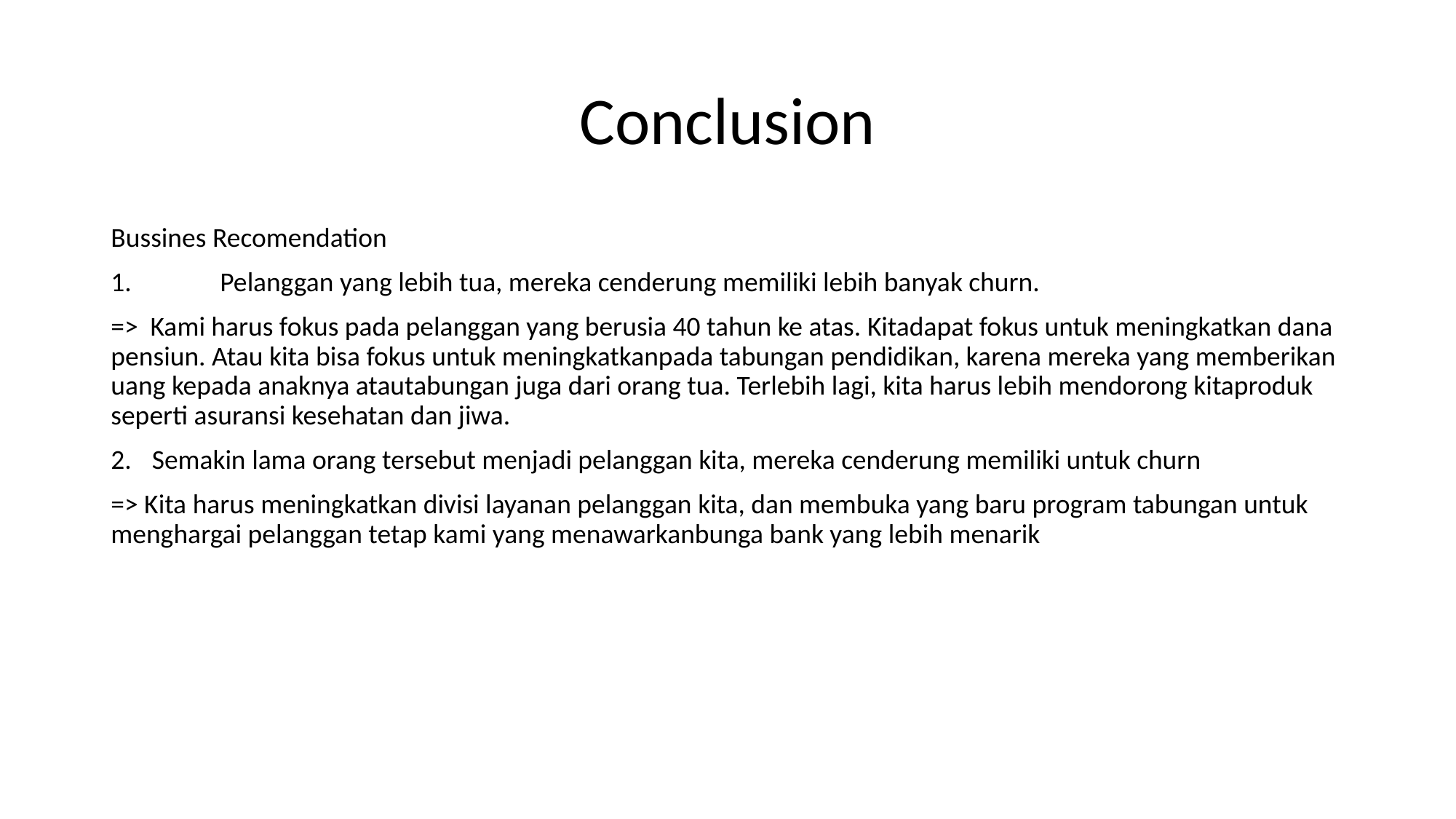

# Conclusion
Bussines Recomendation
1.	Pelanggan yang lebih tua, mereka cenderung memiliki lebih banyak churn.
=>  Kami harus fokus pada pelanggan yang berusia 40 tahun ke atas. Kitadapat fokus untuk meningkatkan dana pensiun. Atau kita bisa fokus untuk meningkatkanpada tabungan pendidikan, karena mereka yang memberikan uang kepada anaknya atautabungan juga dari orang tua. Terlebih lagi, kita harus lebih mendorong kitaproduk seperti asuransi kesehatan dan jiwa.
Semakin lama orang tersebut menjadi pelanggan kita, mereka cenderung memiliki untuk churn
=> Kita harus meningkatkan divisi layanan pelanggan kita, dan membuka yang baru program tabungan untuk menghargai pelanggan tetap kami yang menawarkanbunga bank yang lebih menarik